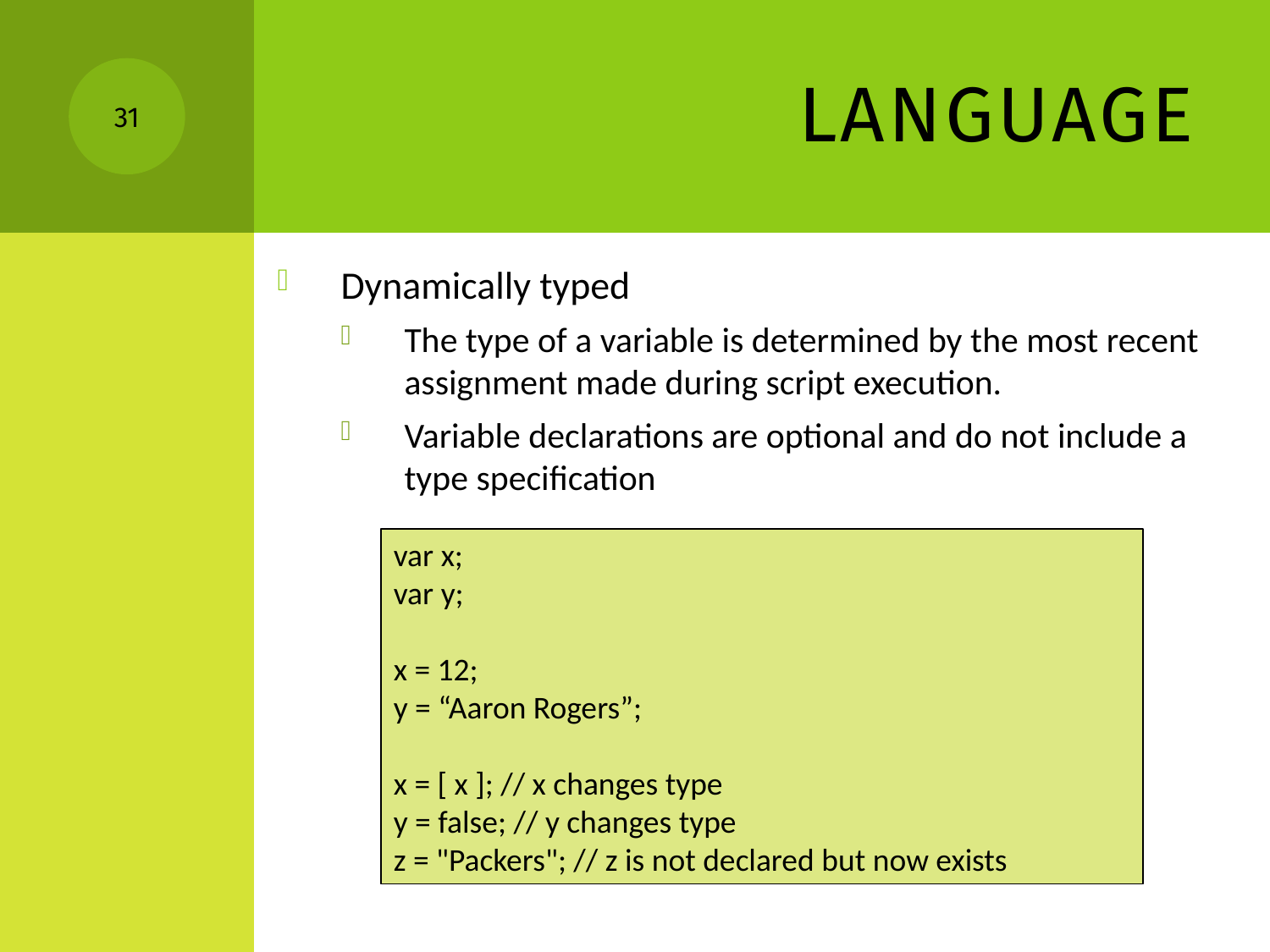

# Language
31
Dynamically typed
The type of a variable is determined by the most recent assignment made during script execution.
Variable declarations are optional and do not include a type specification

var x;
var y;

x = 12;
y = “Aaron Rogers”;

x = [ x ]; // x changes type
y = false; // y changes type
z = "Packers"; // z is not declared but now exists